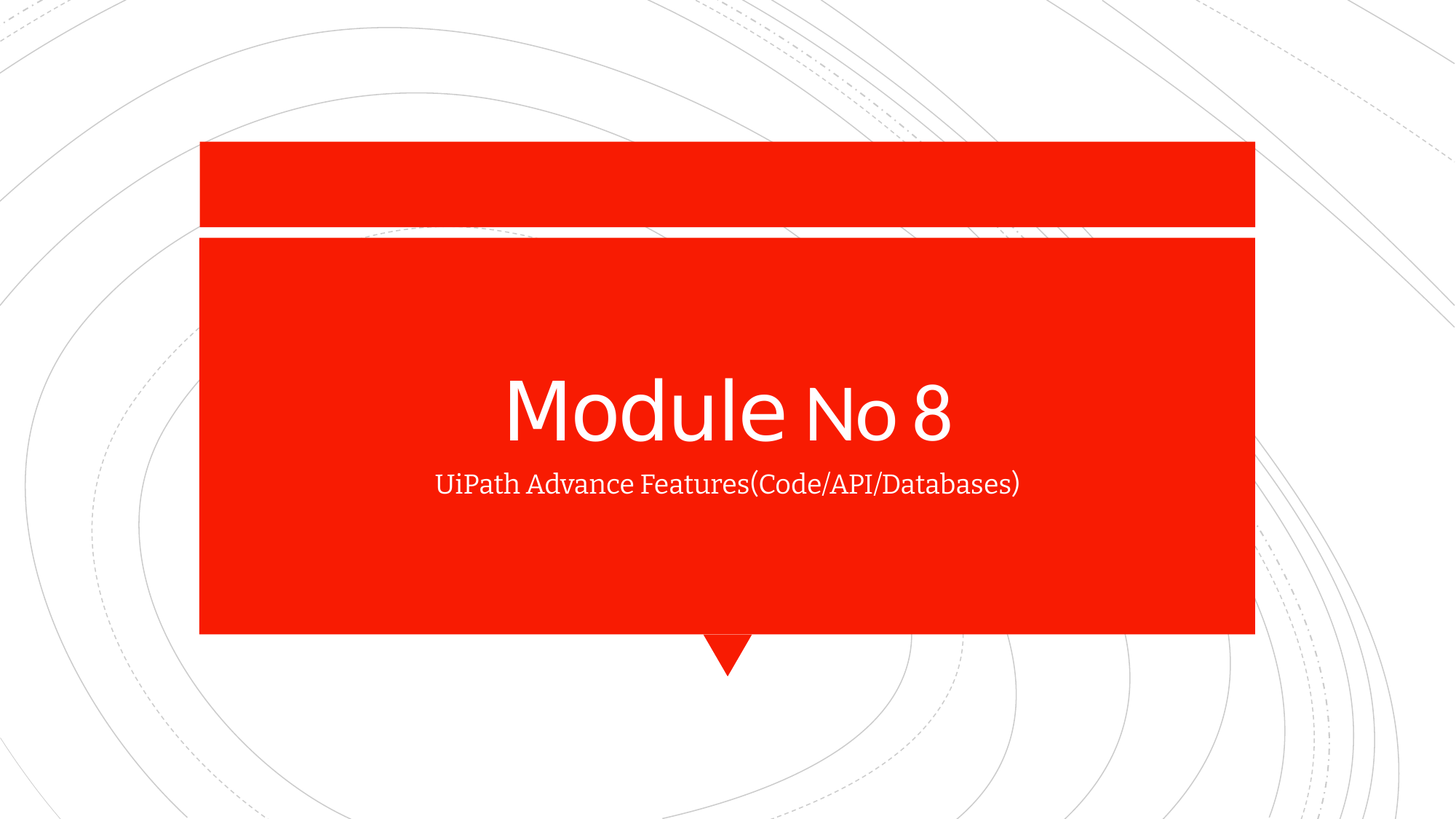

# Module No 8
UiPath Advance Features(Code/API/Databases)